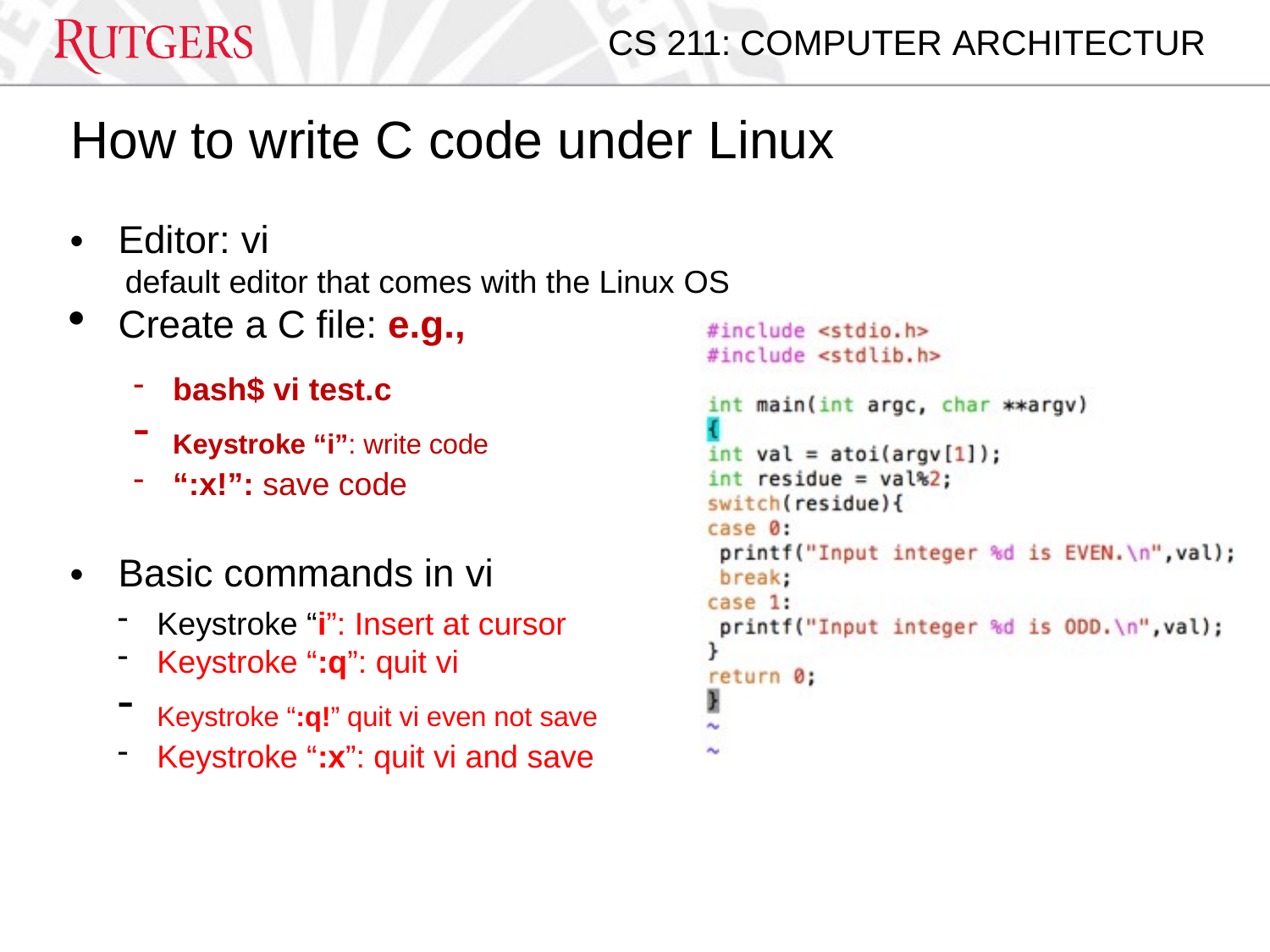

CS 211: COMPUTER ARCHITECTUR
How to write C code under Linux
Editor: vi
default editor that comes with the Linux OS
Create a C file: e.g.,
•

bash$ vi test.c
Keystroke “i”: write code
“:x!”: save code
Basic commands in vi
•
Keystroke “i”: Insert at cursor
Keystroke “:q”: quit vi
Keystroke “:q!” quit vi even not save
Keystroke “:x”: quit vi and save